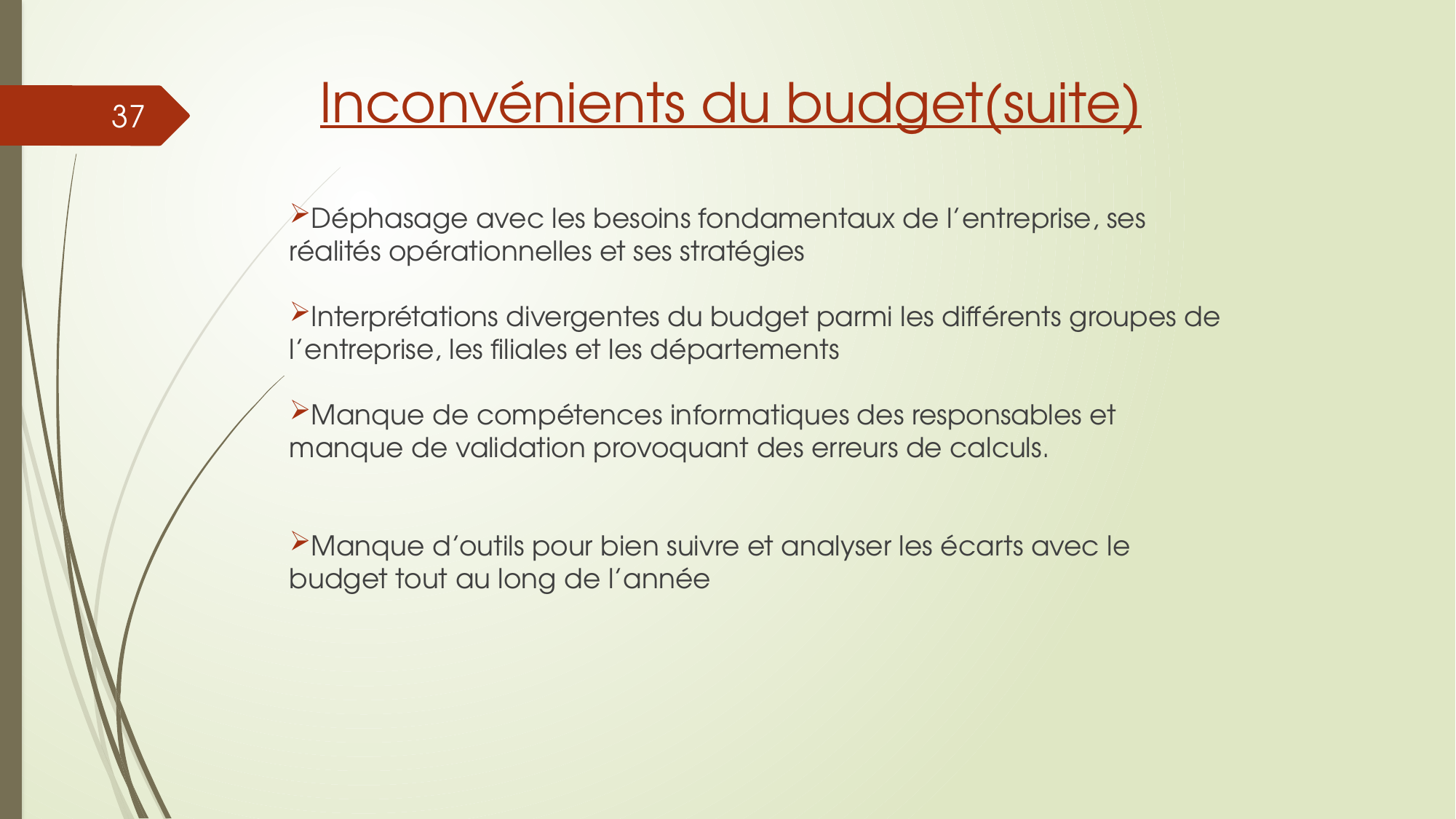

Inconvénients du budget(suite)
37
Déphasage avec les besoins fondamentaux de l’entreprise, ses réalités opérationnelles et ses stratégies

Interprétations divergentes du budget parmi les différents groupes de l’entreprise, les filiales et les départements

Manque de compétences informatiques des responsables et manque de validation provoquant des erreurs de calculs.

Manque d’outils pour bien suivre et analyser les écarts avec le budget tout au long de l’année